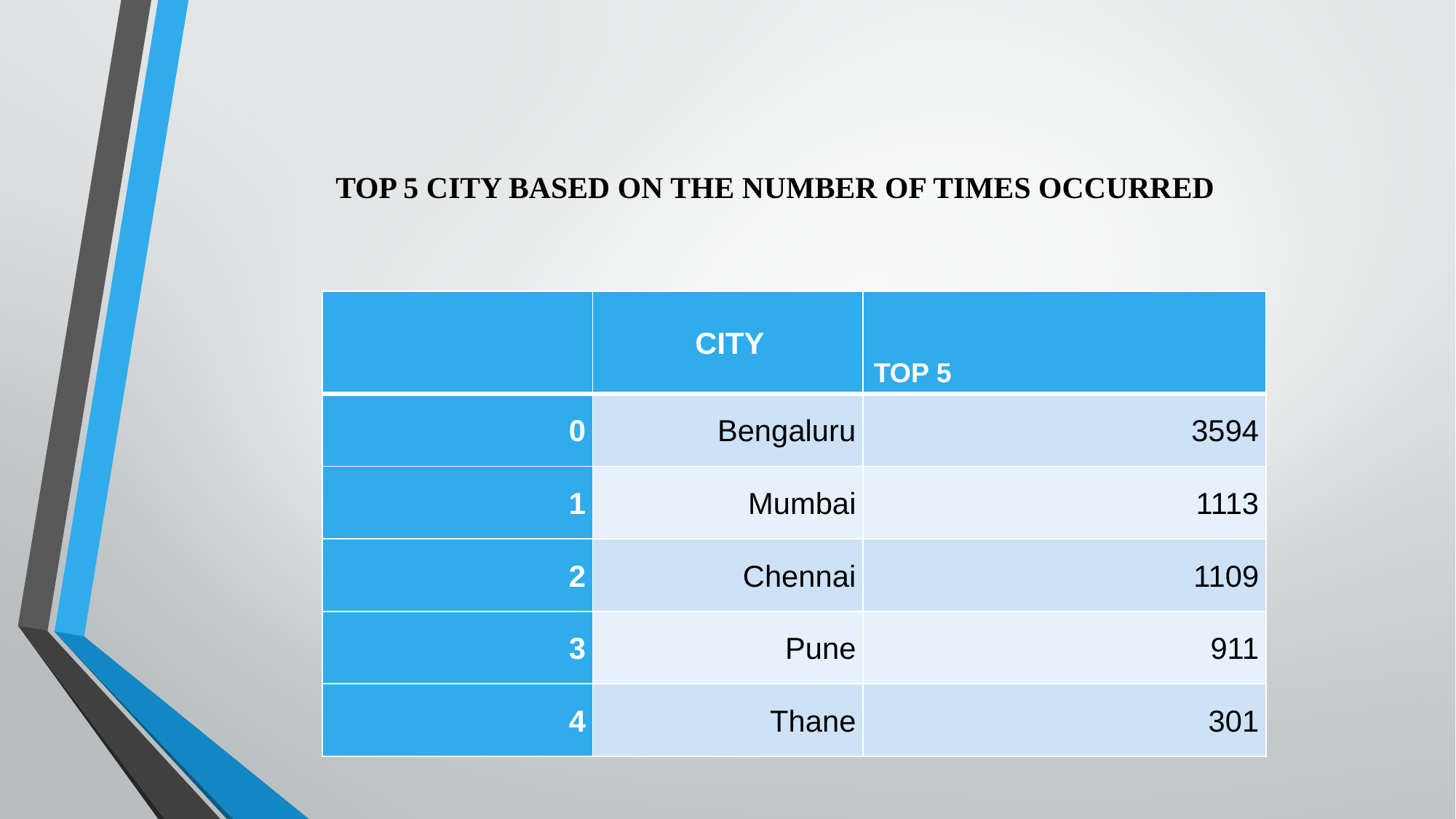

# TOP 5 CITY BASED ON THE NUMBER OF TIMES OCCURRED
|  | CITY | TOP 5 |
| --- | --- | --- |
| 0 | Bengaluru | 3594 |
| 1 | Mumbai | 1113 |
| 2 | Chennai | 1109 |
| 3 | Pune | 911 |
| 4 | Thane | 301 |